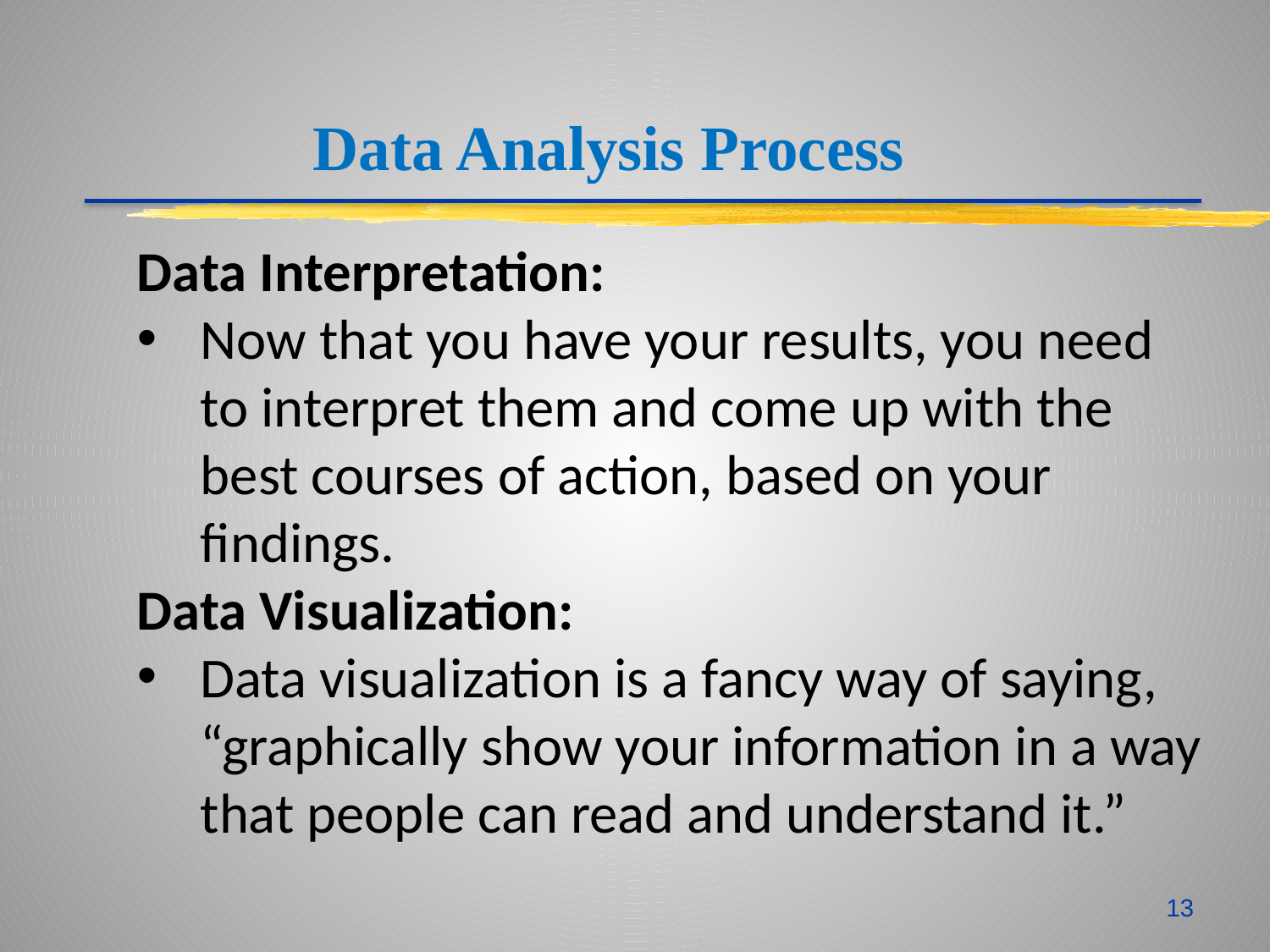

Data Analysis Process
Data Interpretation:
Now that you have your results, you need to interpret them and come up with the best courses of action, based on your findings.
Data Visualization:
Data visualization is a fancy way of saying, “graphically show your information in a way that people can read and understand it.”

13